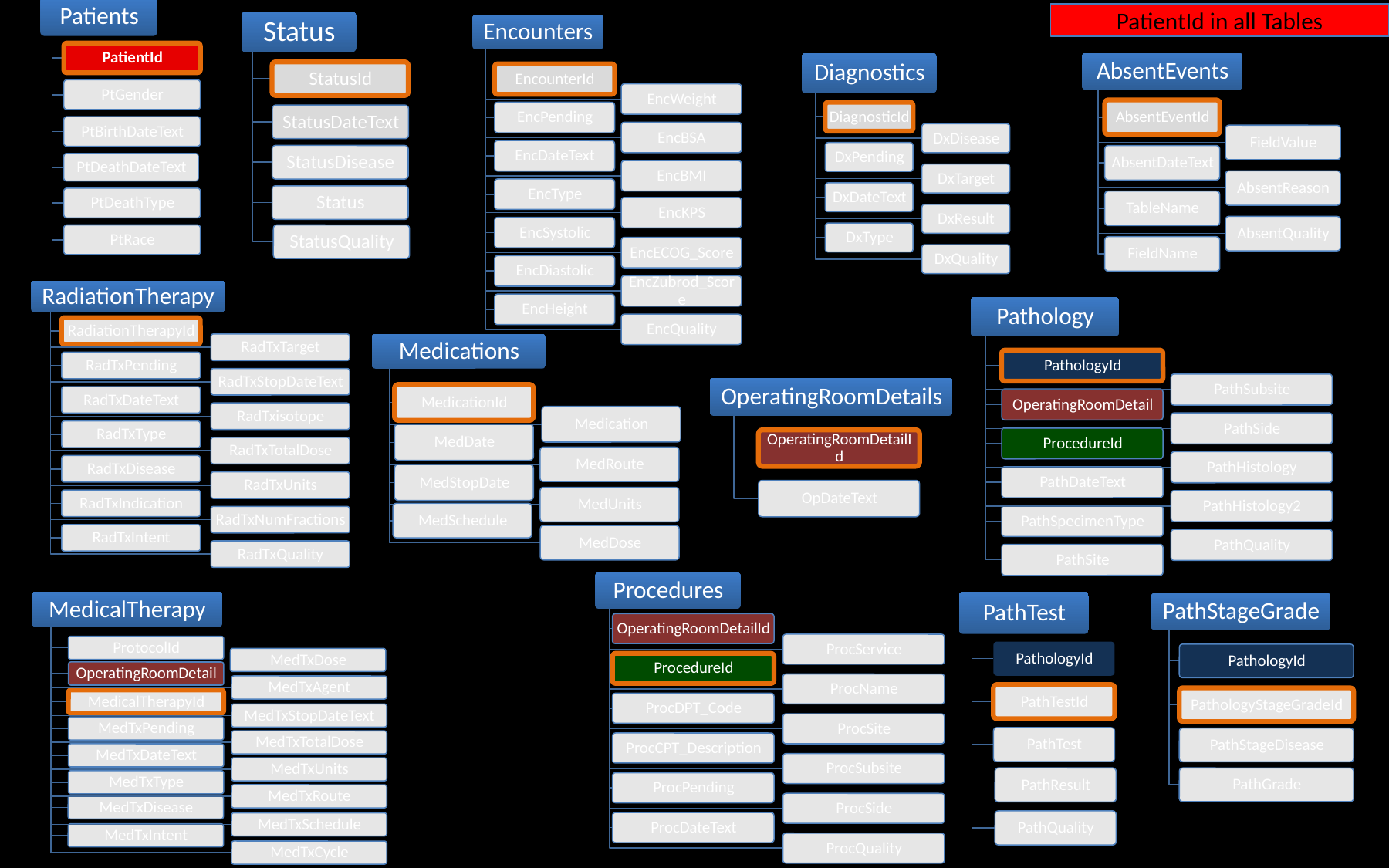

Patients
PatientId
PtGender
PtBirthDateText
PtDeathDateText
PtDeathType
PtRace
PatientId in all Tables
Encounters
EncounterId
EncPending
EncDateText
EncType
EncSystolic
EncDiastolic
EncHeight
EncWeight
EncBSA
EncBMI
EncKPS
EncECOG_Score
EncZubrod_Score
EncQuality
Status
StatusId
StatusDateText
StatusDisease
Status
StatusQuality
Diagnostics
DiagnosticId
DxPending
DxDateText
DxType
DxDisease
DxTarget
DxResult
DxQuality
AbsentEvents
AbsentEventId
AbsentDateText
TableName
FieldName
FieldValue
AbsentReason
AbsentQuality
RadiationTherapy
RadiationTherapyId
RadTxPending
RadTxDateText
RadTxType
RadTxDisease
RadTxIndication
RadTxIntent
RadTxTarget
RadTxStopDateText
RadTxisotope
RadTxTotalDose
RadTxUnits
RadTxNumFractions
RadTxQuality
Pathology
PathologyId
OperatingRoomDetail
ProcedureId
PathDateText
PathSpecimenType
PathSite
PathSubsite
PathSide
PathHistology
PathHistology2
PathQuality
Medications
MedicationId
MedDate
Medication
MedStopDate
MedDose
MedUnits
MedRoute
MedSchedule
OperatingRoomDetails
OperatingRoomDetailId
OpDateText
Procedures
OperatingRoomDetailId
ProcedureId
ProcDPT_Code
ProcCPT_Description
ProcPending
ProcDateText
ProcService
ProcName
ProcSite
ProcSubsite
ProcSide
ProcQuality
MedicalTherapy
ProtocolId
OperatingRoomDetail
MedicalTherapyId
MedTxPending
MedTxDateText
MedTxType
MedTxDisease
MedTxIntent
MedTxAgent
MedTxStopDateText
MedTxDose
MedTxTotalDose
MedTxUnits
MedTxRoute
MedTxSchedule
MedTxCycle
PathStageGrade
PathologyId
PathologyStageGradeId
PathStageDisease
PathGrade
PathTest
PathologyId
PathTestId
PathTest
PathResult
PathQuality